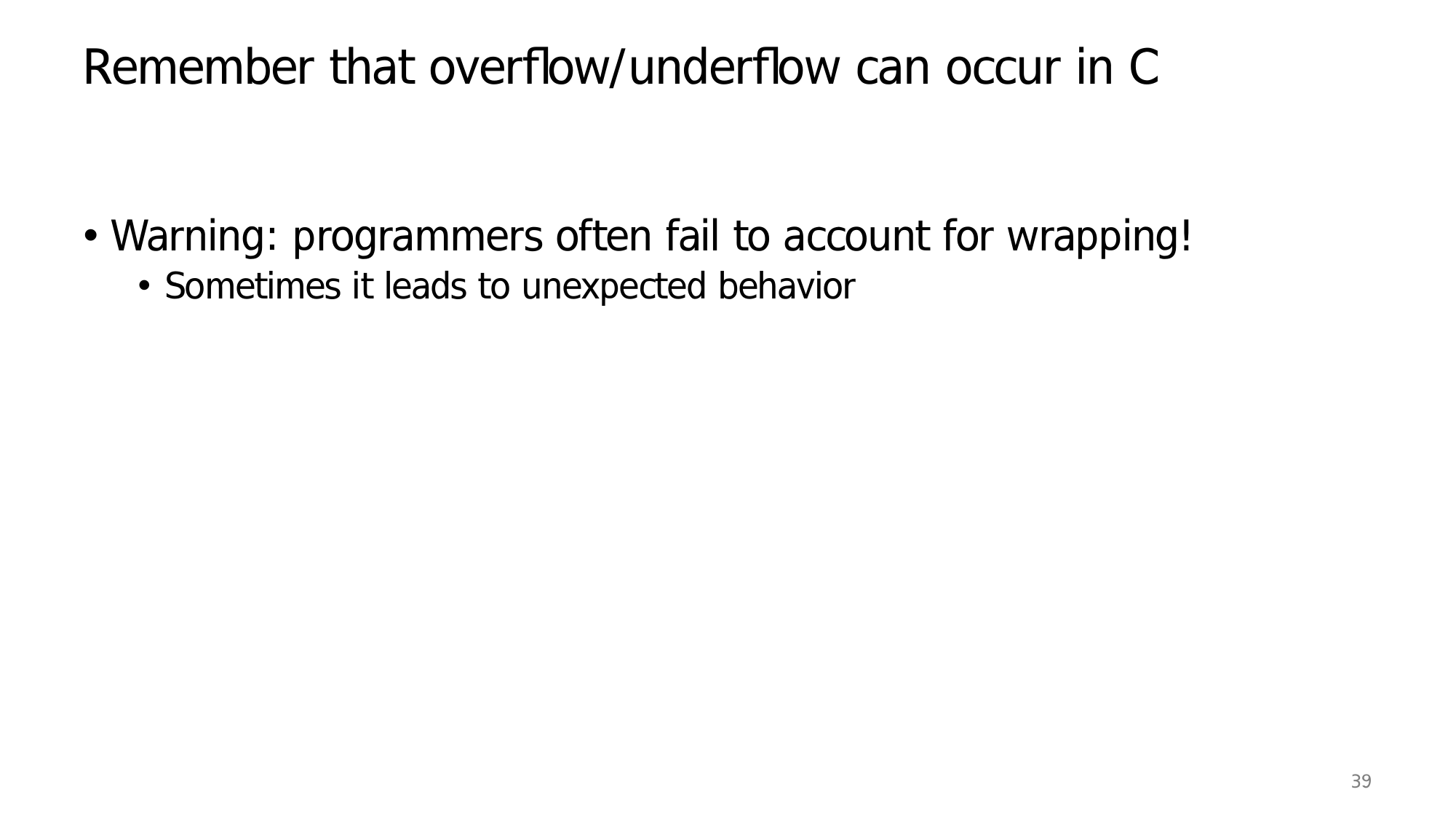

# Remember that overflow/underflow can occur in C

Warning: programmers often fail to account for wrapping!
Sometimes it leads to unexpected behavior

39